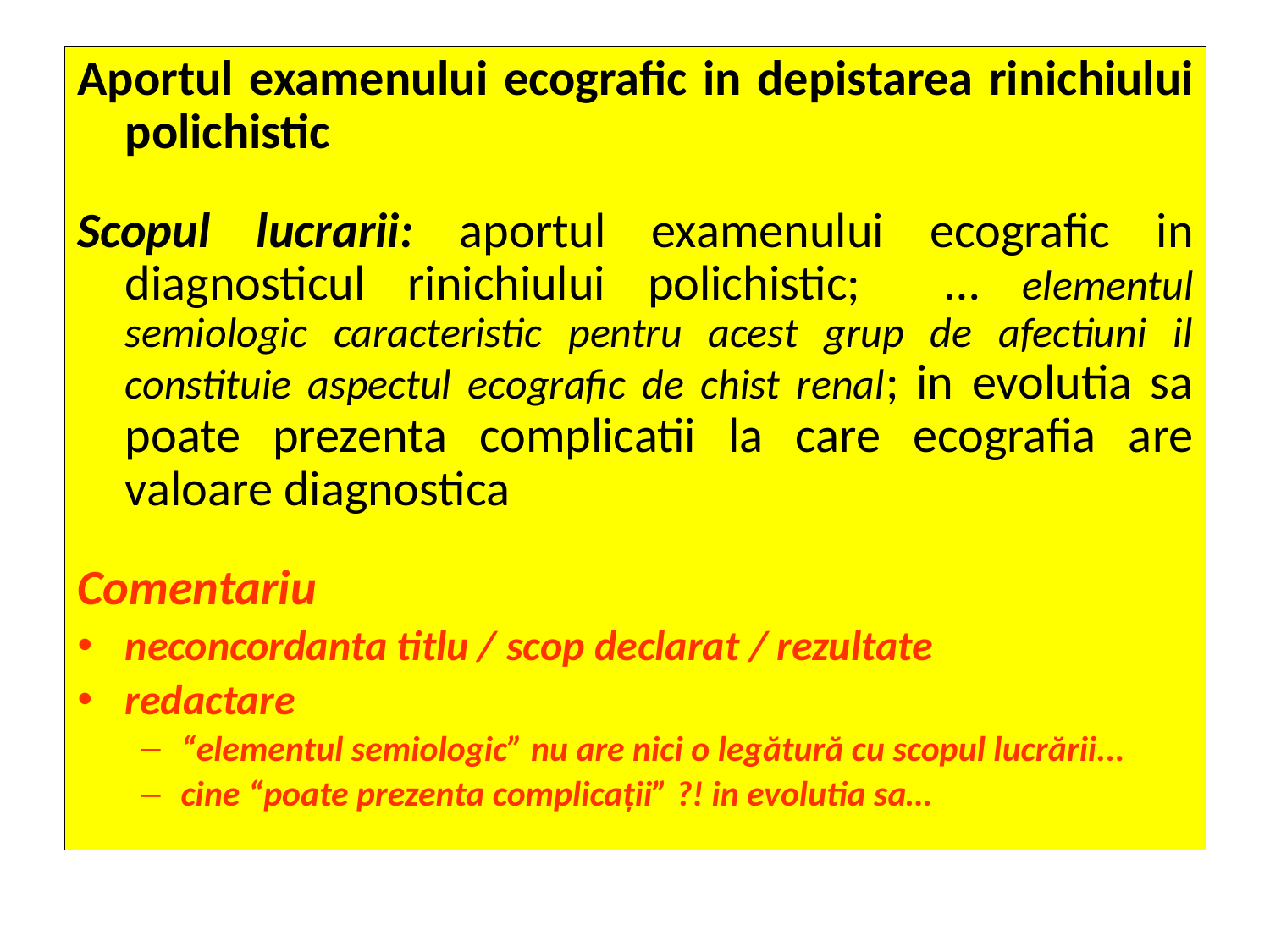

Aportul examenului ecografic in depistarea rinichiului polichistic

Scopul lucrarii: aportul examenului ecografic in diagnosticul rinichiului polichistic;  … elementul semiologic caracteristic pentru acest grup de afectiuni il constituie aspectul ecografic de chist renal; in evolutia sa poate prezenta complicatii la care ecografia are valoare diagnostica

Comentariu
neconcordanta titlu / scop declarat / rezultate
redactare
“elementul semiologic” nu are nici o legătură cu scopul lucrării...
cine “poate prezenta complicaţii” ?! in evolutia sa…